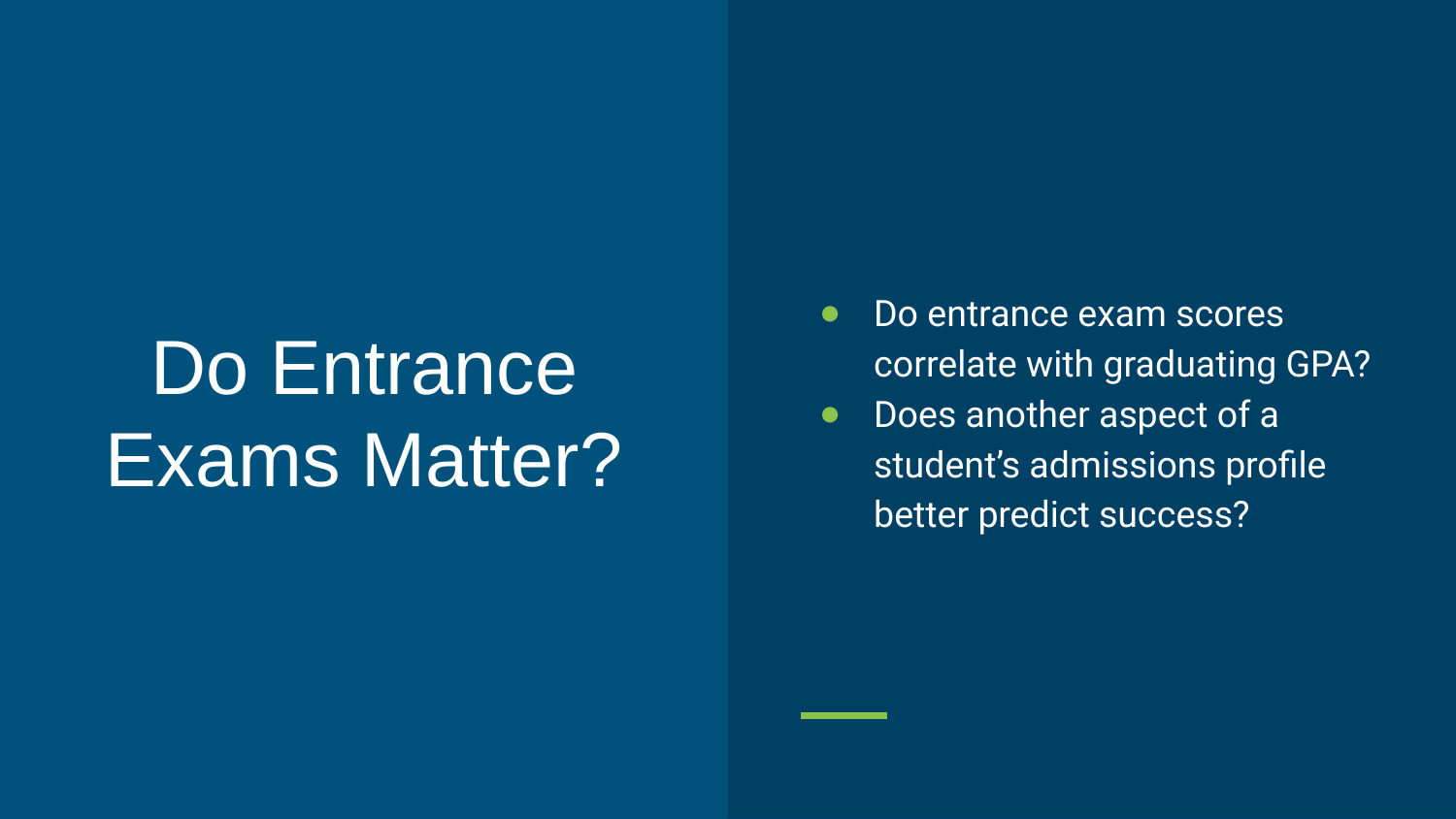

Do entrance exam scores correlate with graduating GPA?
Does another aspect of a student’s admissions profile better predict success?
# Do Entrance Exams Matter?